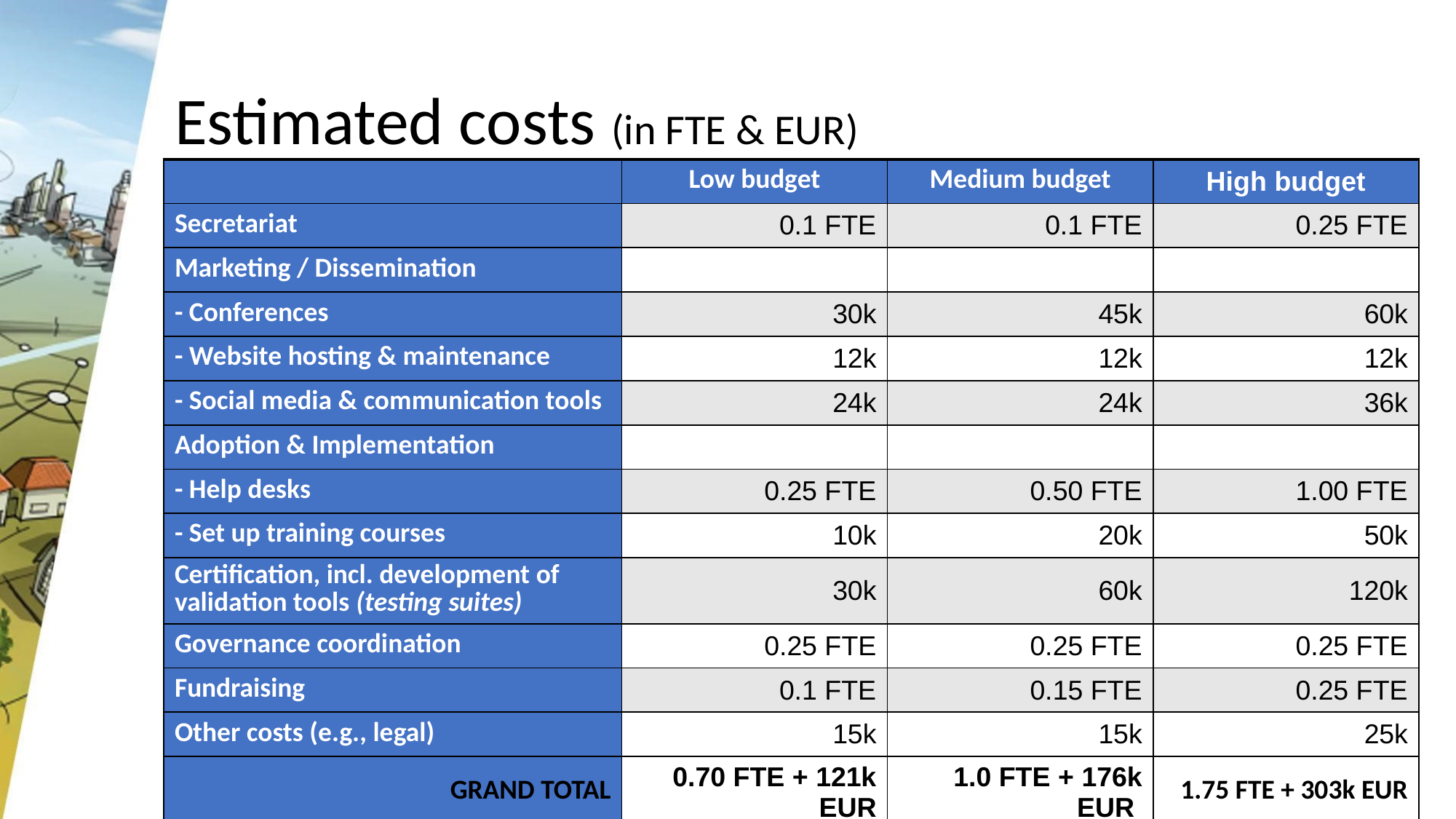

# Estimated costs (in FTE & EUR)
|  | Low budget | Medium budget | High budget |
| --- | --- | --- | --- |
| Secretariat | 0.1 FTE | 0.1 FTE | 0.25 FTE |
| Marketing / Dissemination |  |  |  |
| - Conferences | 30k | 45k | 60k |
| - Website hosting & maintenance | 12k | 12k | 12k |
| - Social media & communication tools | 24k | 24k | 36k |
| Adoption & Implementation |  |  |  |
| - Help desks | 0.25 FTE | 0.50 FTE | 1.00 FTE |
| - Set up training courses | 10k | 20k | 50k |
| Certification, incl. development of validation tools (testing suites) | 30k | 60k | 120k |
| Governance coordination | 0.25 FTE | 0.25 FTE | 0.25 FTE |
| Fundraising | 0.1 FTE | 0.15 FTE | 0.25 FTE |
| Other costs (e.g., legal) | 15k | 15k | 25k |
| GRAND TOTAL | 0.70 FTE + 121k EUR | 1.0 FTE + 176k EUR | 1.75 FTE + 303k EUR |